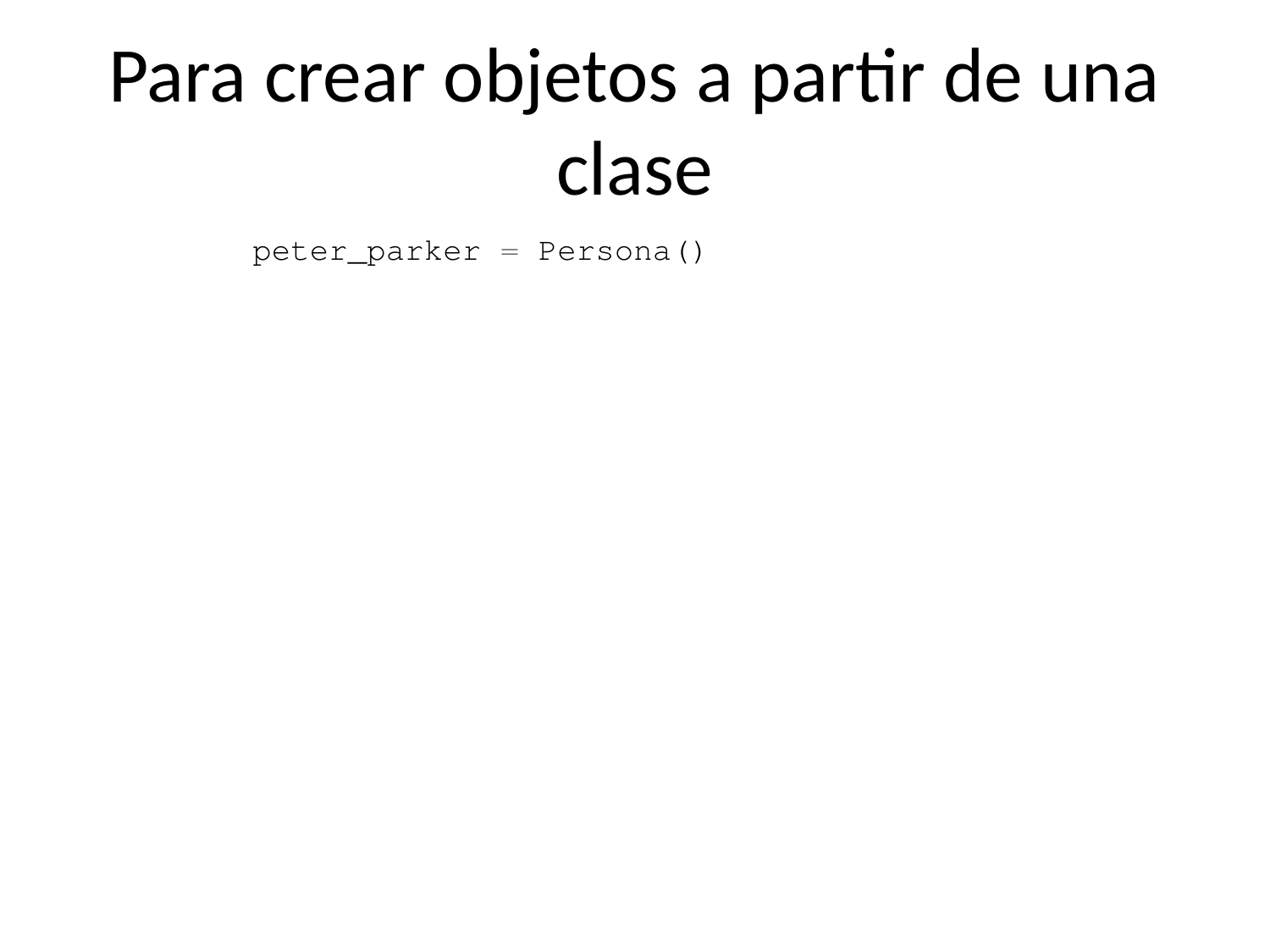

# Para crear objetos a partir de una clase
peter_parker = Persona()